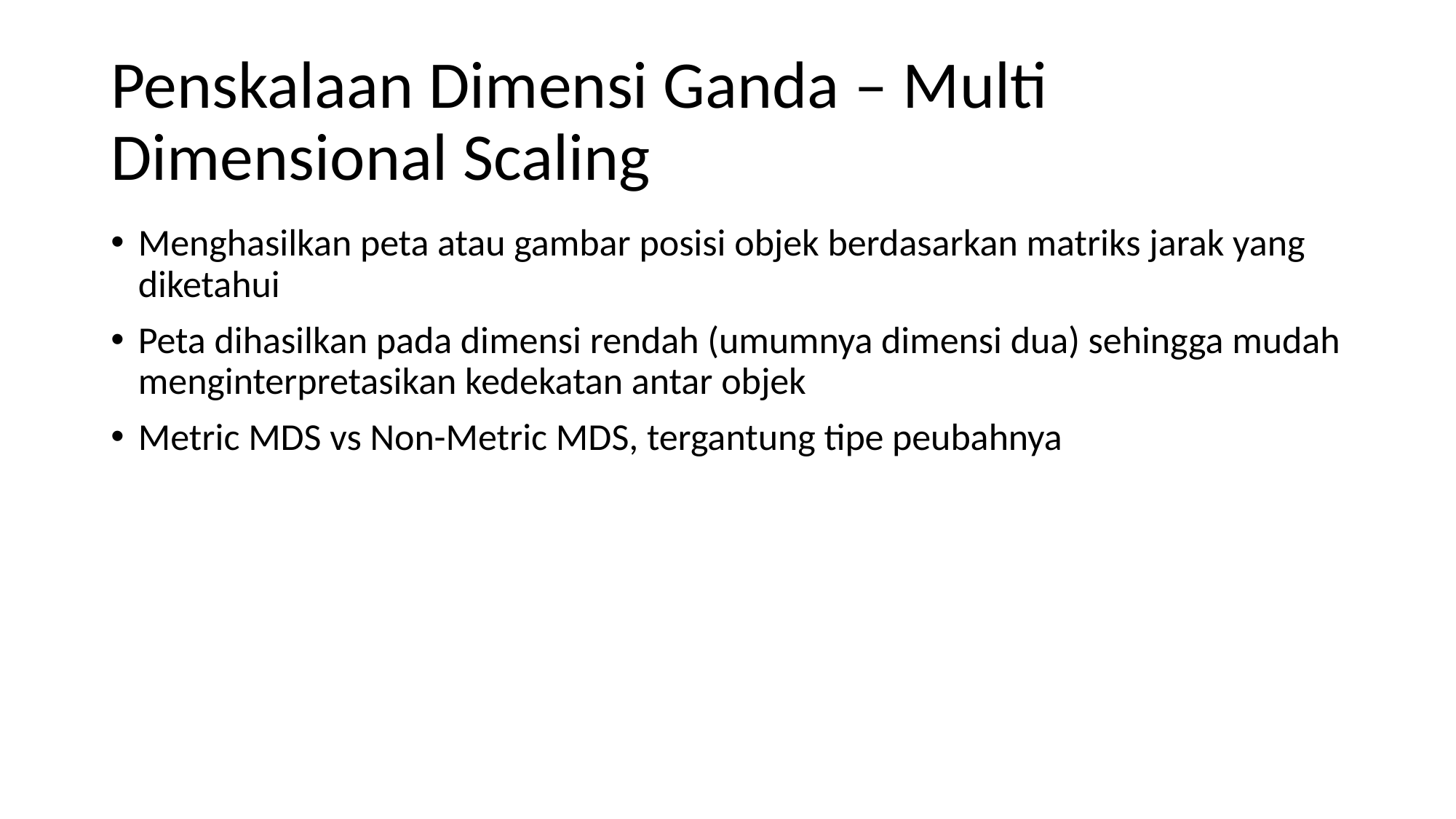

# Penskalaan Dimensi Ganda – Multi Dimensional Scaling
Menghasilkan peta atau gambar posisi objek berdasarkan matriks jarak yang diketahui
Peta dihasilkan pada dimensi rendah (umumnya dimensi dua) sehingga mudah menginterpretasikan kedekatan antar objek
Metric MDS vs Non-Metric MDS, tergantung tipe peubahnya